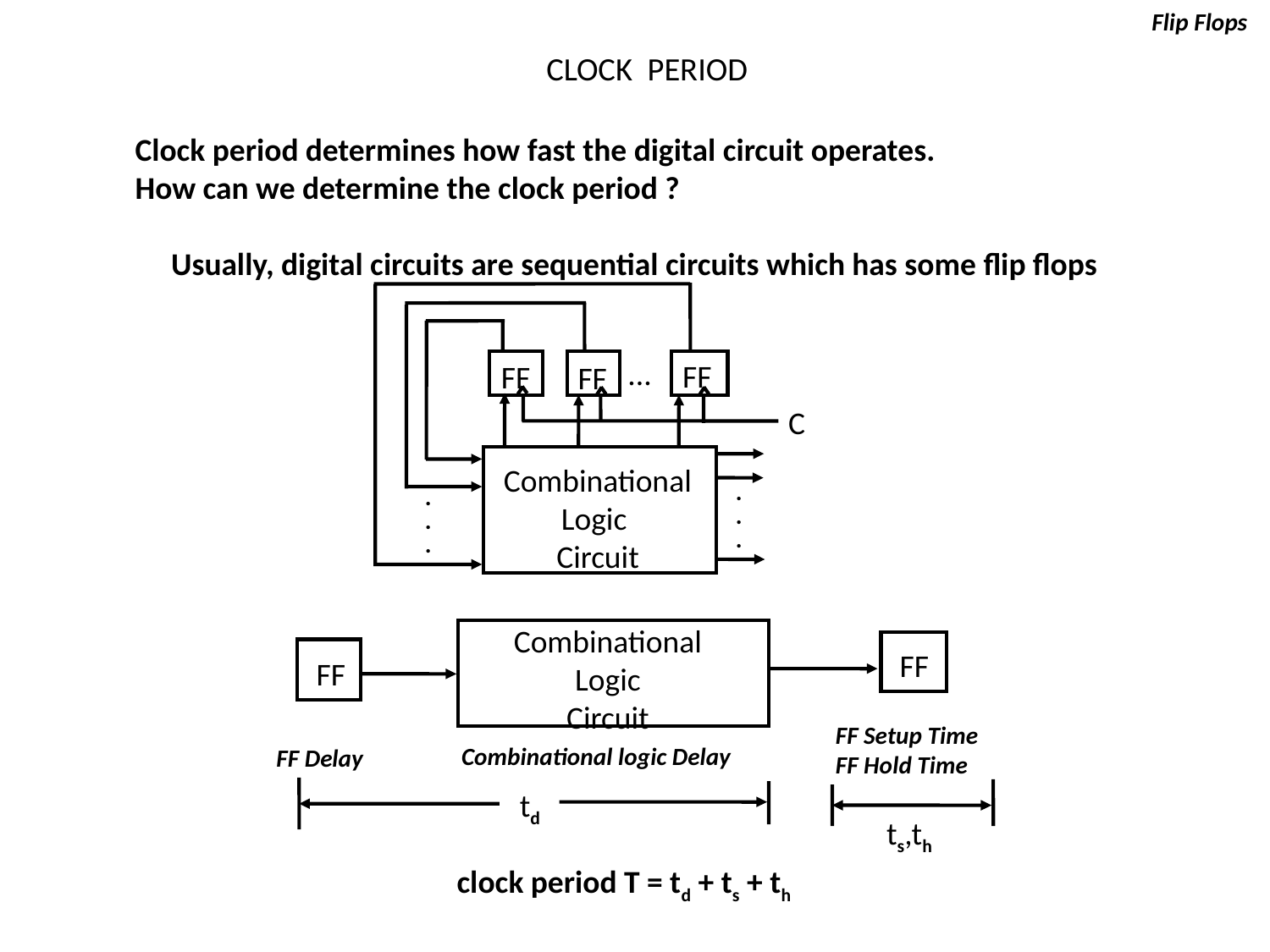

Flip Flops
# CLOCK  PERIOD
Clock period determines how fast the digital circuit operates.
How can we determine the clock period ?

     Usually, digital circuits are sequential circuits which has some flip flops

...
FF
FF

FF

C

Combinational
Logic
Circuit

.
.
.

.
.
.

Combinational
Logic
Circuit

FF

FF

FF Setup Time
FF Hold Time
Combinational logic Delay
FF Delay

td

ts,th
clock period T = td + ts + th